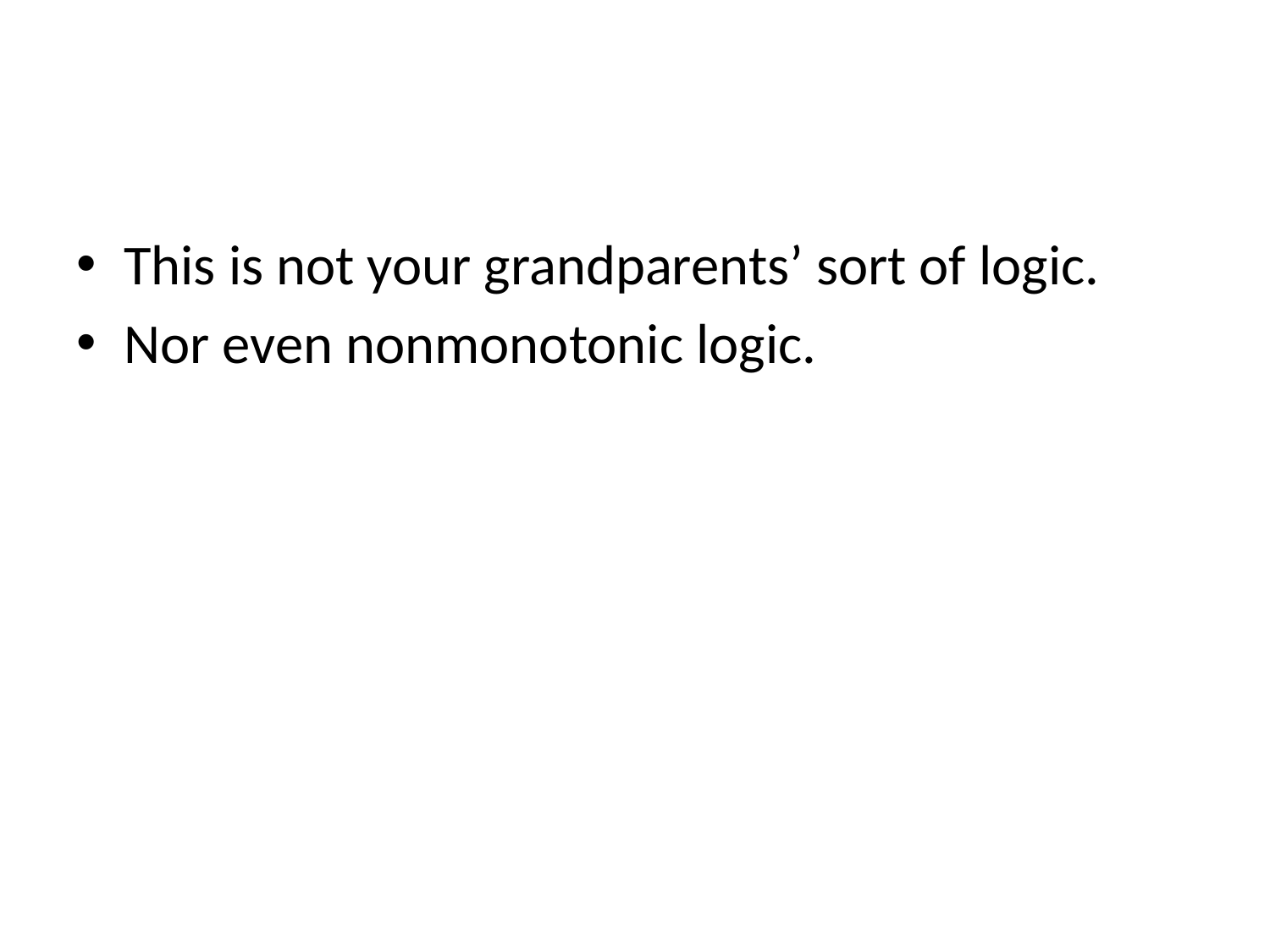

#
This is not your grandparents’ sort of logic.
Nor even nonmonotonic logic.